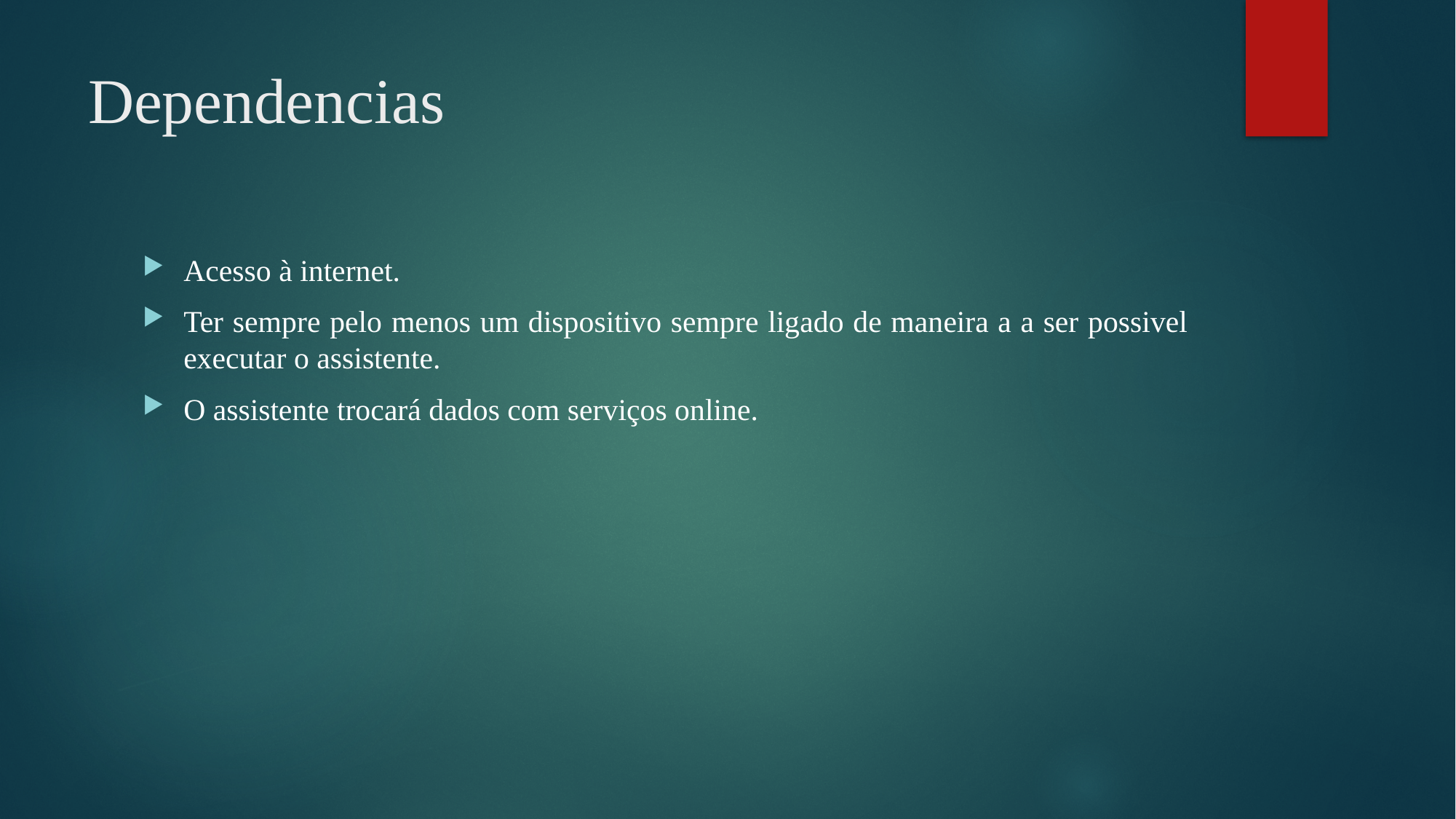

# Dependencias
Acesso à internet.
Ter sempre pelo menos um dispositivo sempre ligado de maneira a a ser possivel executar o assistente.
O assistente trocará dados com serviços online.